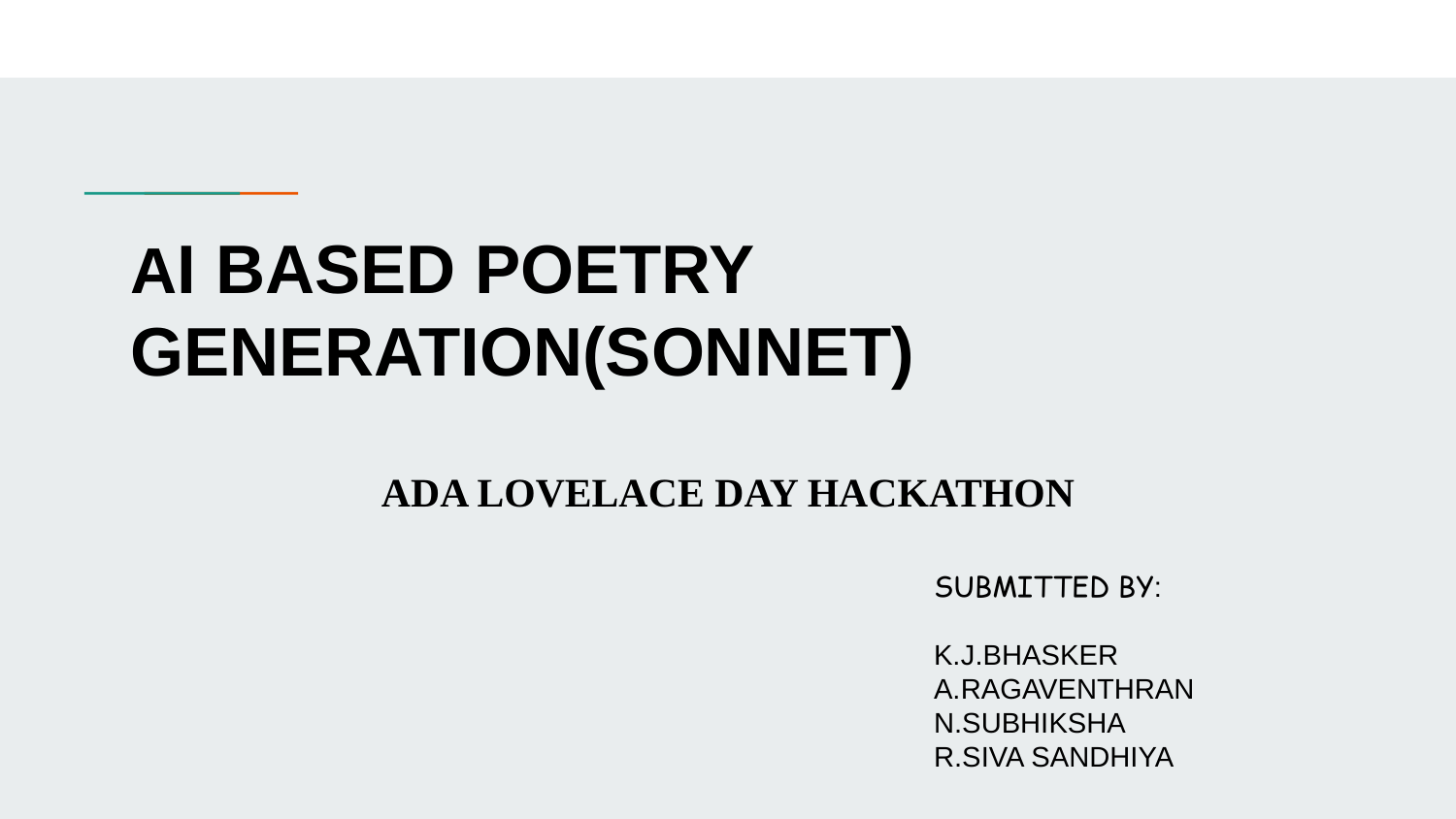

# AI BASED POETRY GENERATION(SONNET)

ADA LOVELACE DAY HACKATHON

SUBMITTED BY:

K.J.BHASKER
A.RAGAVENTHRAN
N.SUBHIKSHA
R.SIVA SANDHIYA